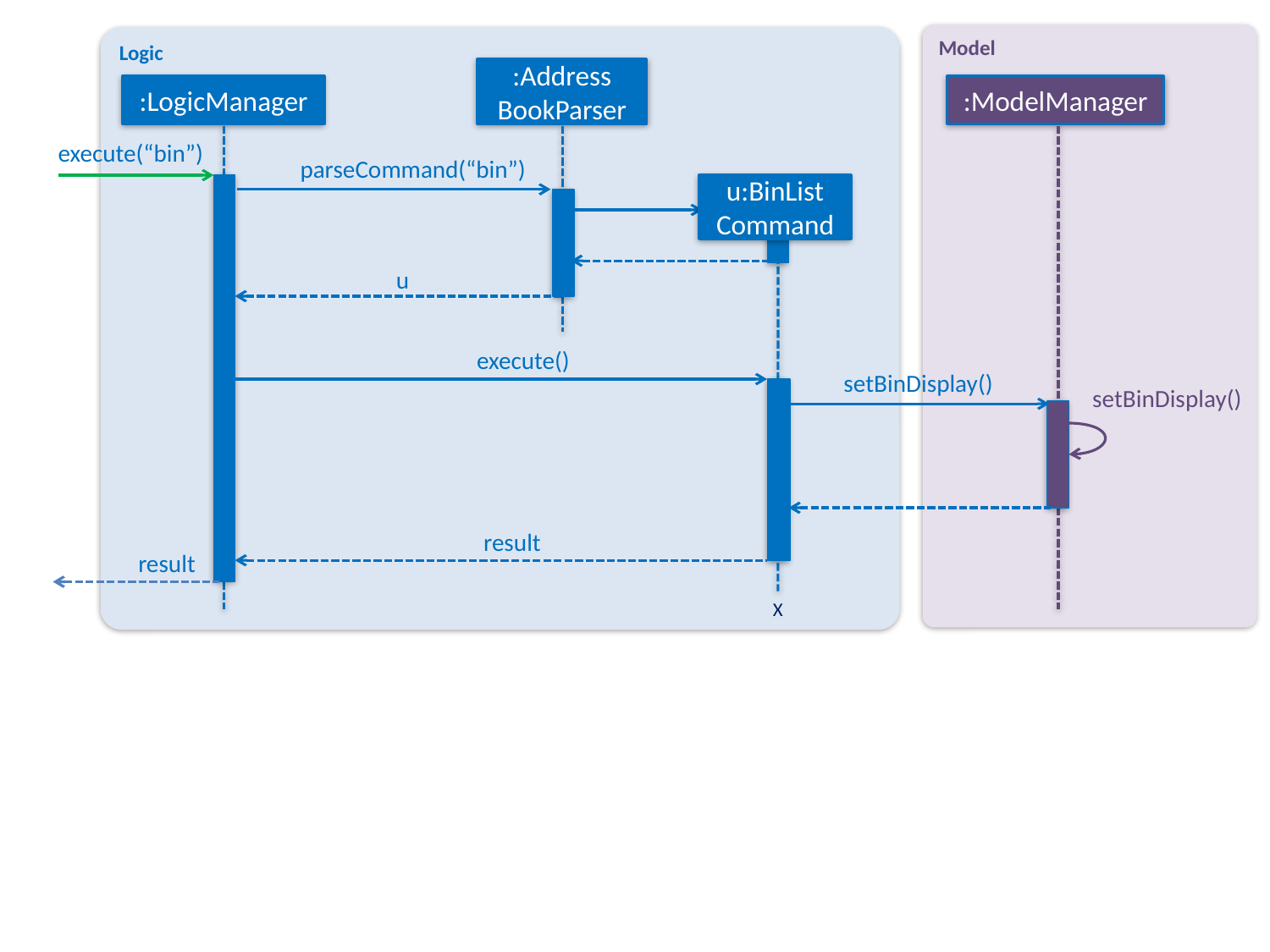

Model
Logic
:Address
BookParser
:LogicManager
:ModelManager
execute(“bin”)
parseCommand(“bin”)

u:BinList
Command

u
execute()
setBinDisplay()

setBinDisplay()

result
result
X